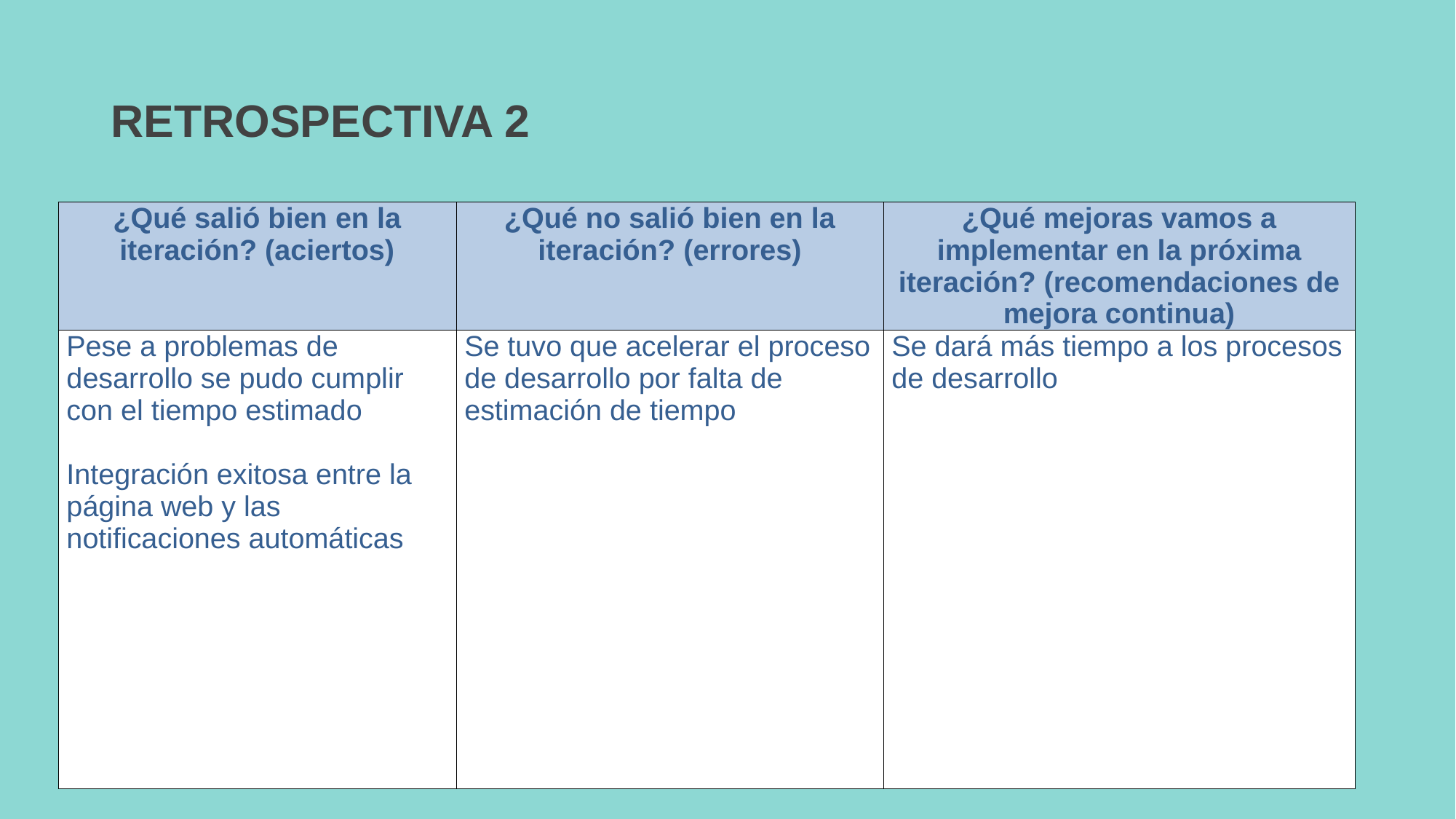

# RETROSPECTIVA 2
| ¿Qué salió bien en la iteración? (aciertos) | ¿Qué no salió bien en la iteración? (errores) | ¿Qué mejoras vamos a implementar en la próxima iteración? (recomendaciones de mejora continua) |
| --- | --- | --- |
| Pese a problemas de desarrollo se pudo cumplir con el tiempo estimado Integración exitosa entre la página web y las notificaciones automáticas | Se tuvo que acelerar el proceso de desarrollo por falta de estimación de tiempo | Se dará más tiempo a los procesos de desarrollo |